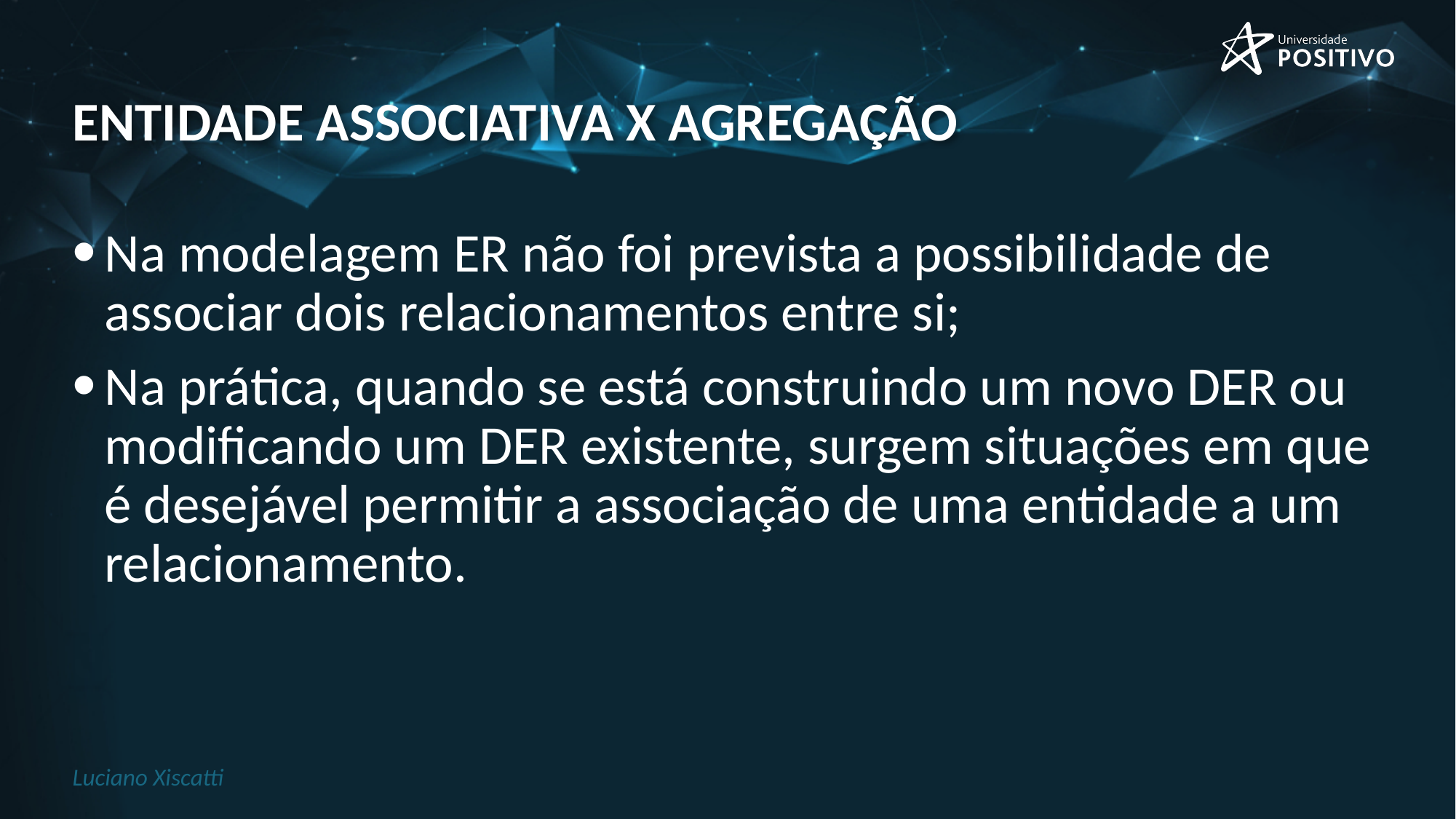

# Entidade Associativa x Agregação
Na modelagem ER não foi prevista a possibilidade de associar dois relacionamentos entre si;
Na prática, quando se está construindo um novo DER ou modificando um DER existente, surgem situações em que é desejável permitir a associação de uma entidade a um relacionamento.